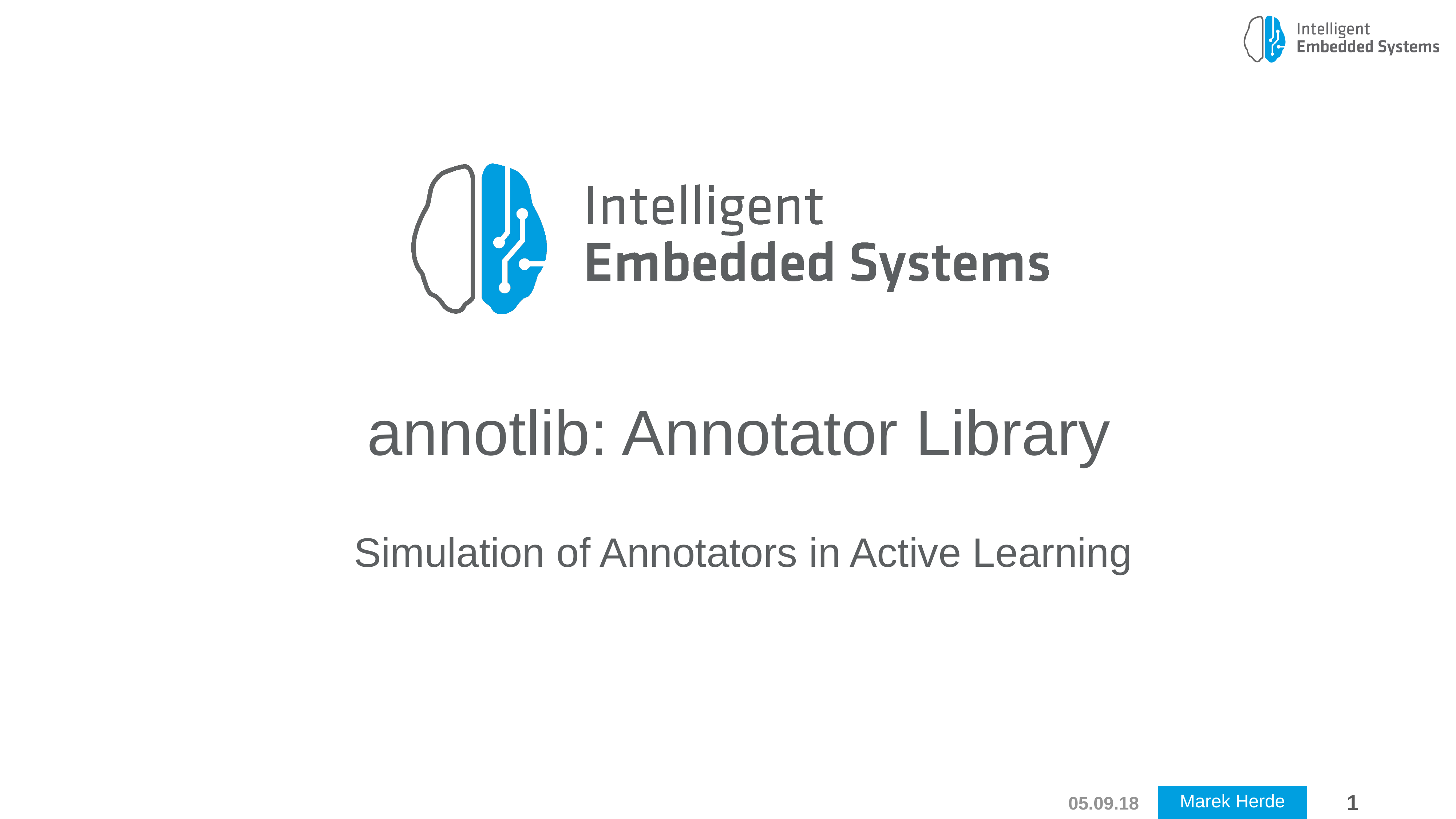

# annotlib: Annotator Library
Simulation of Annotators in Active Learning
Marek Herde
05.09.18